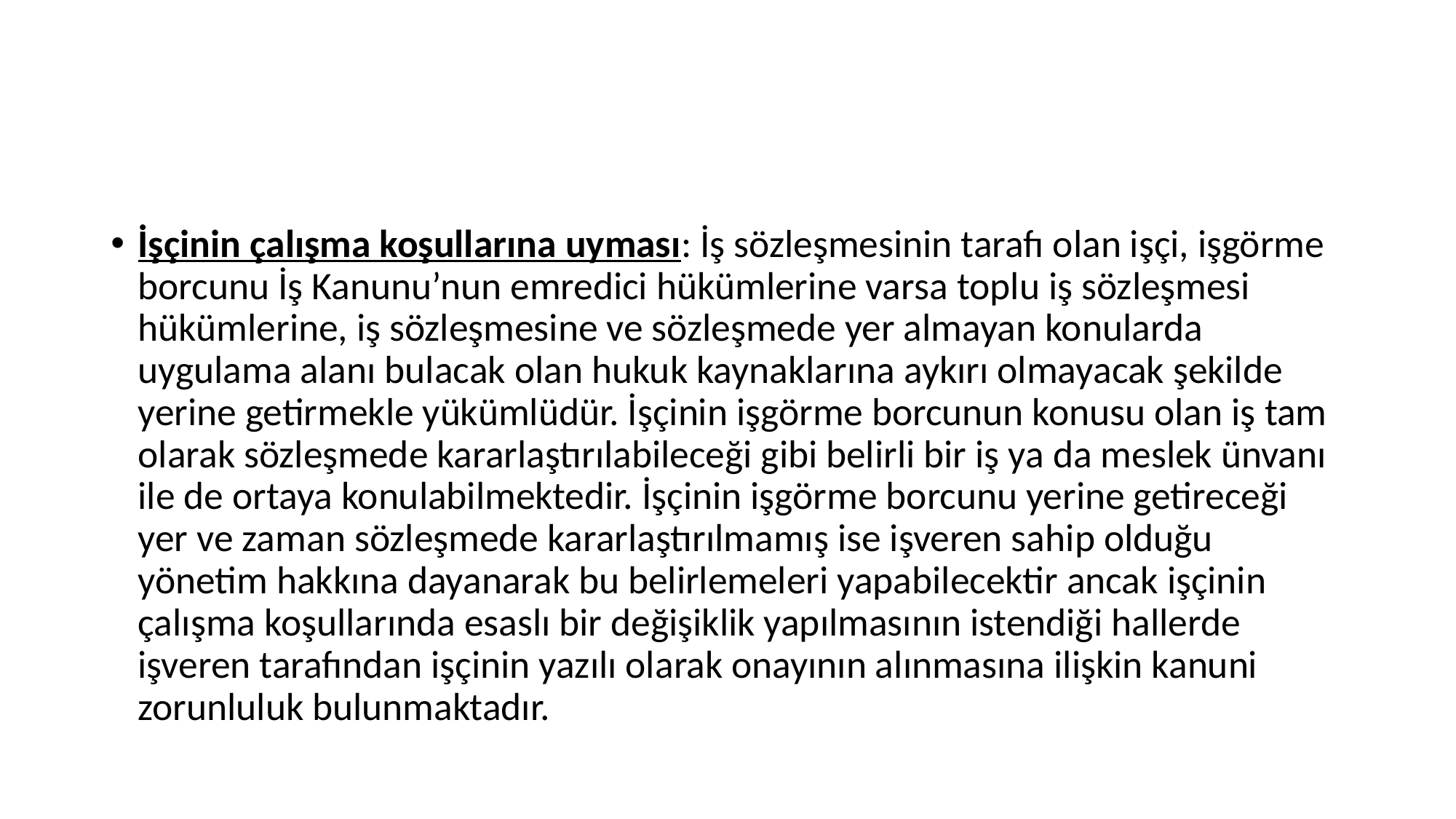

#
İşçinin çalışma koşullarına uyması: İş sözleşmesinin tarafı olan işçi, işgörme borcunu İş Kanunu’nun emredici hükümlerine varsa toplu iş sözleşmesi hükümlerine, iş sözleşmesine ve sözleşmede yer almayan konularda uygulama alanı bulacak olan hukuk kaynaklarına aykırı olmayacak şekilde yerine getirmekle yükümlüdür. İşçinin işgörme borcunun konusu olan iş tam olarak sözleşmede kararlaştırılabileceği gibi belirli bir iş ya da meslek ünvanı ile de ortaya konulabilmektedir. İşçinin işgörme borcunu yerine getireceği yer ve zaman sözleşmede kararlaştırılmamış ise işveren sahip olduğu yönetim hakkına dayanarak bu belirlemeleri yapabilecektir ancak işçinin çalışma koşullarında esaslı bir değişiklik yapılmasının istendiği hallerde işveren tarafından işçinin yazılı olarak onayının alınmasına ilişkin kanuni zorunluluk bulunmaktadır.